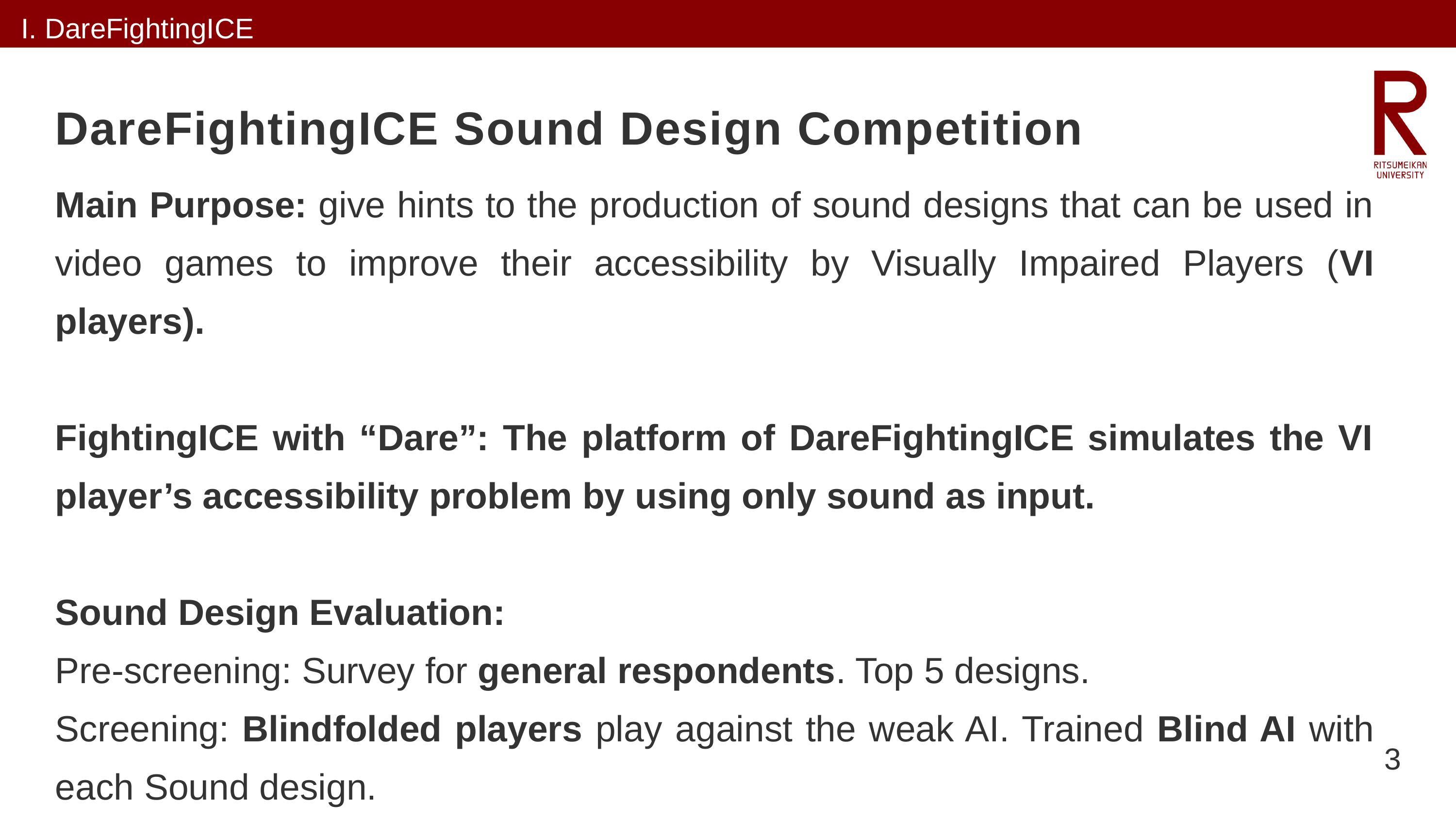

I. DareFightingICE

DareFightingICE Sound Design Competition
Main Purpose: give hints to the production of sound designs that can be used in video games to improve their accessibility by Visually Impaired Players (VI players).

FightingICE with “Dare”: The platform of DareFightingICE simulates the VI player’s accessibility problem by using only sound as input.

Sound Design Evaluation:
Pre-screening: Survey for general respondents. Top 5 designs.
Screening: Blindfolded players play against the weak AI. Trained Blind AI with each Sound design.

3